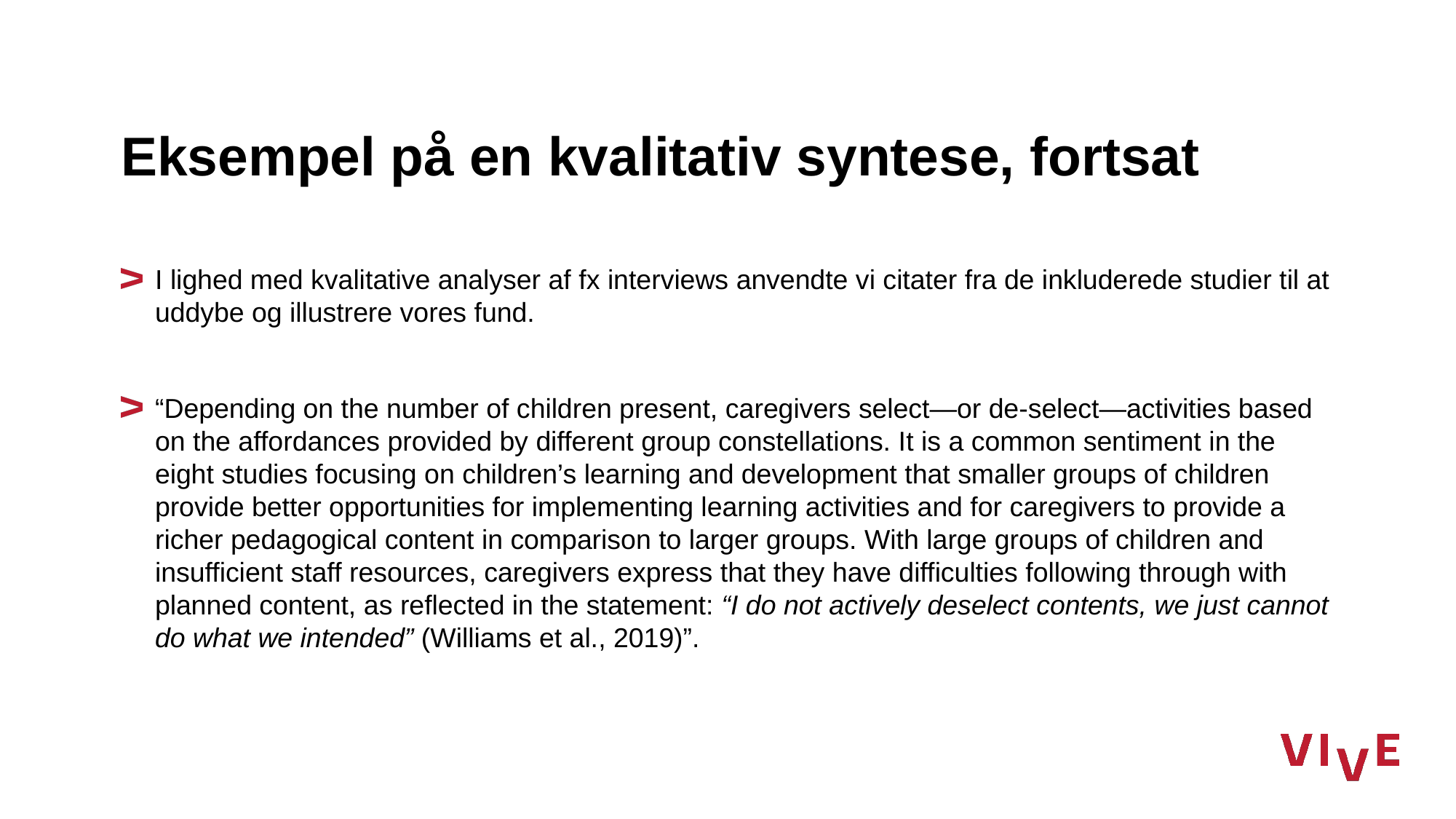

# Eksempel på en kvalitativ syntese, fortsat
I lighed med kvalitative analyser af fx interviews anvendte vi citater fra de inkluderede studier til at uddybe og illustrere vores fund.

“Depending on the number of children present, caregivers select—or de-select—activities based on the affordances provided by different group constellations. It is a common sentiment in the eight studies focusing on children’s learning and development that smaller groups of children provide better opportunities for implementing learning activities and for caregivers to provide a richer pedagogical content in comparison to larger groups. With large groups of children and insufficient staff resources, caregivers express that they have difficulties following through with planned content, as reflected in the statement: “I do not actively deselect contents, we just cannot do what we intended” (Williams et al., 2019)”.